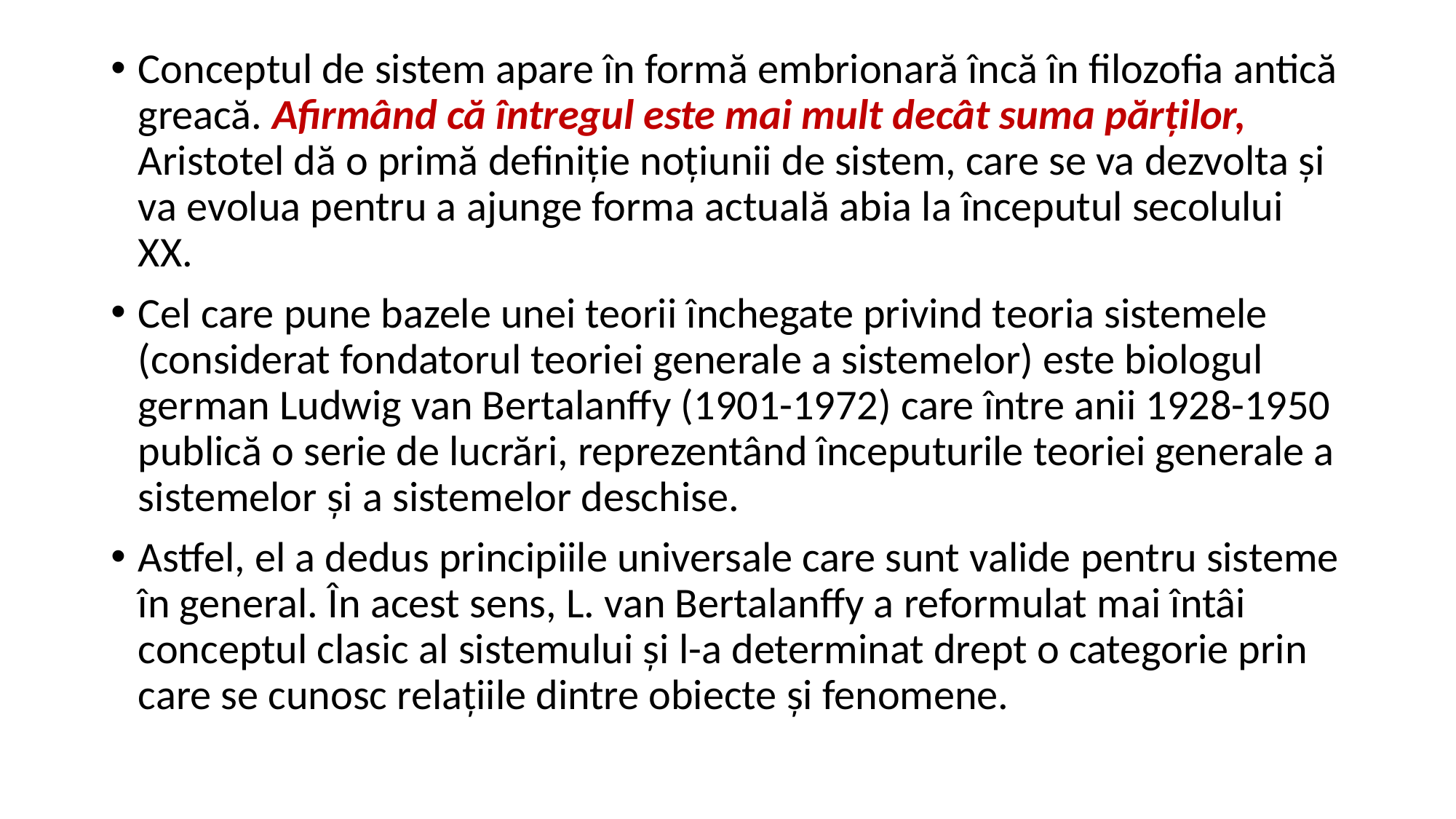

Conceptul de sistem apare în formă embrionară încă în filozofia antică greacă. Afirmând că întregul este mai mult decât suma părţilor, Aristotel dă o primă definiţie noţiunii de sistem, care se va dezvolta şi va evolua pentru a ajunge forma actuală abia la începutul secolului XX.
Cel care pune bazele unei teorii închegate privind teoria sistemele (considerat fondatorul teoriei generale a sistemelor) este biologul german Ludwig van Bertalanffy (1901-1972) care între anii 1928-1950 publică o serie de lucrări, reprezentând începuturile teoriei generale a sistemelor şi a sistemelor deschise.
Astfel, el a dedus principiile universale care sunt valide pentru sisteme în general. În acest sens, L. van Bertalanffy a reformulat mai întâi conceptul clasic al sistemului şi l-a determinat drept o categorie prin care se cunosc relaţiile dintre obiecte şi fenomene.